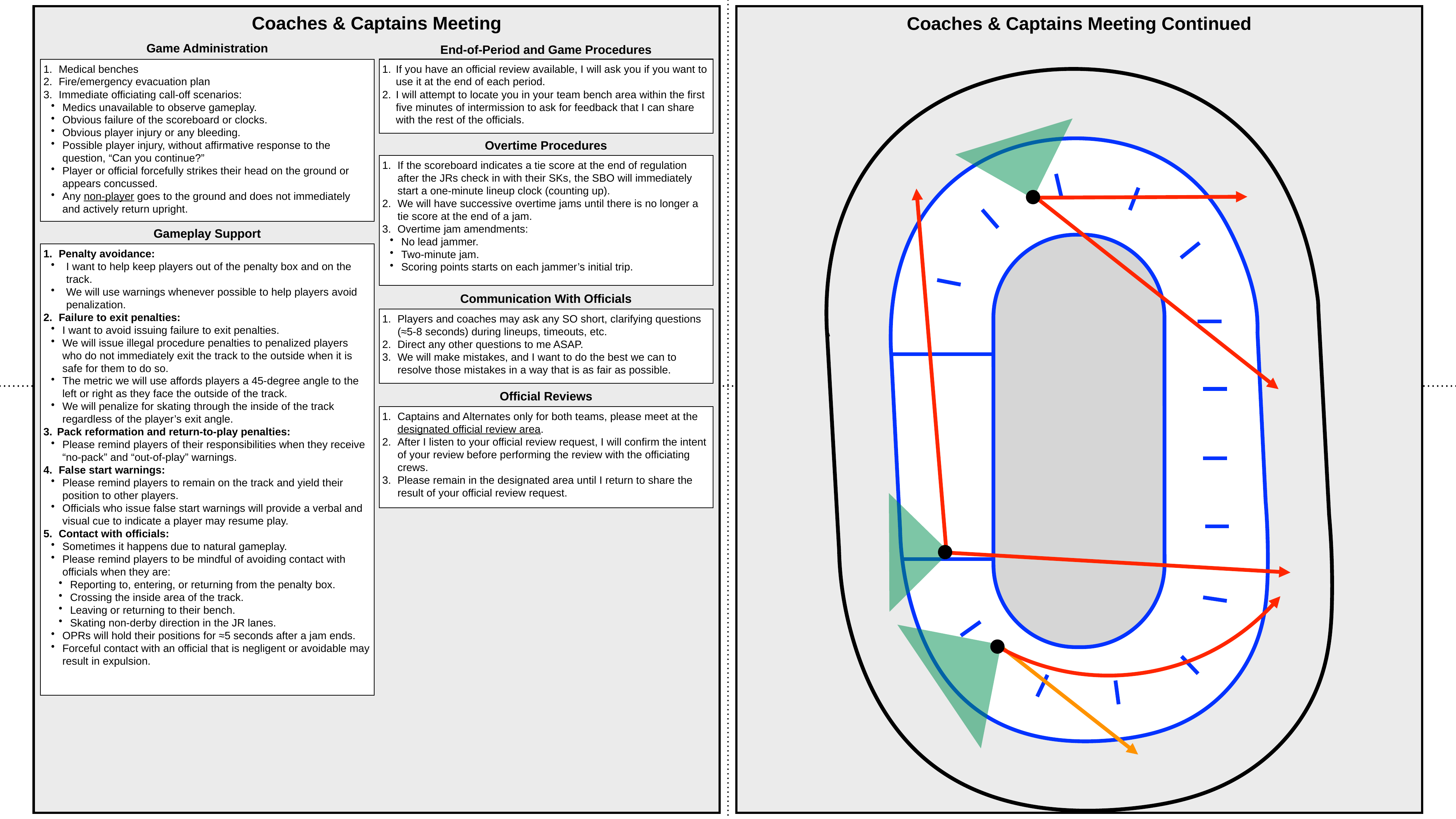

Coaches & Captains Meeting
Coaches & Captains Meeting Continued
Game Administration
End-of-Period and Game Procedures
Medical benches
Fire/emergency evacuation plan
Immediate officiating call-off scenarios:
Medics unavailable to observe gameplay.
Obvious failure of the scoreboard or clocks.
Obvious player injury or any bleeding.
Possible player injury, without affirmative response to the question, “Can you continue?”
Player or official forcefully strikes their head on the ground or appears concussed.
Any non-player goes to the ground and does not immediately and actively return upright.
If you have an official review available, I will ask you if you want to use it at the end of each period.
I will attempt to locate you in your team bench area within the first five minutes of intermission to ask for feedback that I can share with the rest of the officials.
Overtime Procedures

If the scoreboard indicates a tie score at the end of regulation after the JRs check in with their SKs, the SBO will immediately start a one-minute lineup clock (counting up).
We will have successive overtime jams until there is no longer a tie score at the end of a jam.
Overtime jam amendments:
No lead jammer.
Two-minute jam.
Scoring points starts on each jammer’s initial trip.
]\

Gameplay Support
Penalty avoidance:
I want to help keep players out of the penalty box and on the track.
We will use warnings whenever possible to help players avoid penalization.
Failure to exit penalties:
I want to avoid issuing failure to exit penalties.
We will issue illegal procedure penalties to penalized players who do not immediately exit the track to the outside when it is safe for them to do so.
The metric we will use affords players a 45-degree angle to the left or right as they face the outside of the track.
We will penalize for skating through the inside of the track regardless of the player’s exit angle.
Pack reformation and return-to-play penalties:
Please remind players of their responsibilities when they receive “no-pack” and “out-of-play” warnings.
False start warnings:
Please remind players to remain on the track and yield their position to other players.
Officials who issue false start warnings will provide a verbal and visual cue to indicate a player may resume play.
Contact with officials:
Sometimes it happens due to natural gameplay.
Please remind players to be mindful of avoiding contact with officials when they are:
Reporting to, entering, or returning from the penalty box.
Crossing the inside area of the track.
Leaving or returning to their bench.
Skating non-derby direction in the JR lanes.
OPRs will hold their positions for ≈5 seconds after a jam ends.
Forceful contact with an official that is negligent or avoidable may result in expulsion.
Communication With Officials
Players and coaches may ask any SO short, clarifying questions (≈5-8 seconds) during lineups, timeouts, etc.
Direct any other questions to me ASAP.
We will make mistakes, and I want to do the best we can to resolve those mistakes in a way that is as fair as possible.
Official Reviews

Captains and Alternates only for both teams, please meet at the designated official review area.
After I listen to your official review request, I will confirm the intent of your review before performing the review with the officiating crews.
Please remain in the designated area until I return to share the result of your official review request.